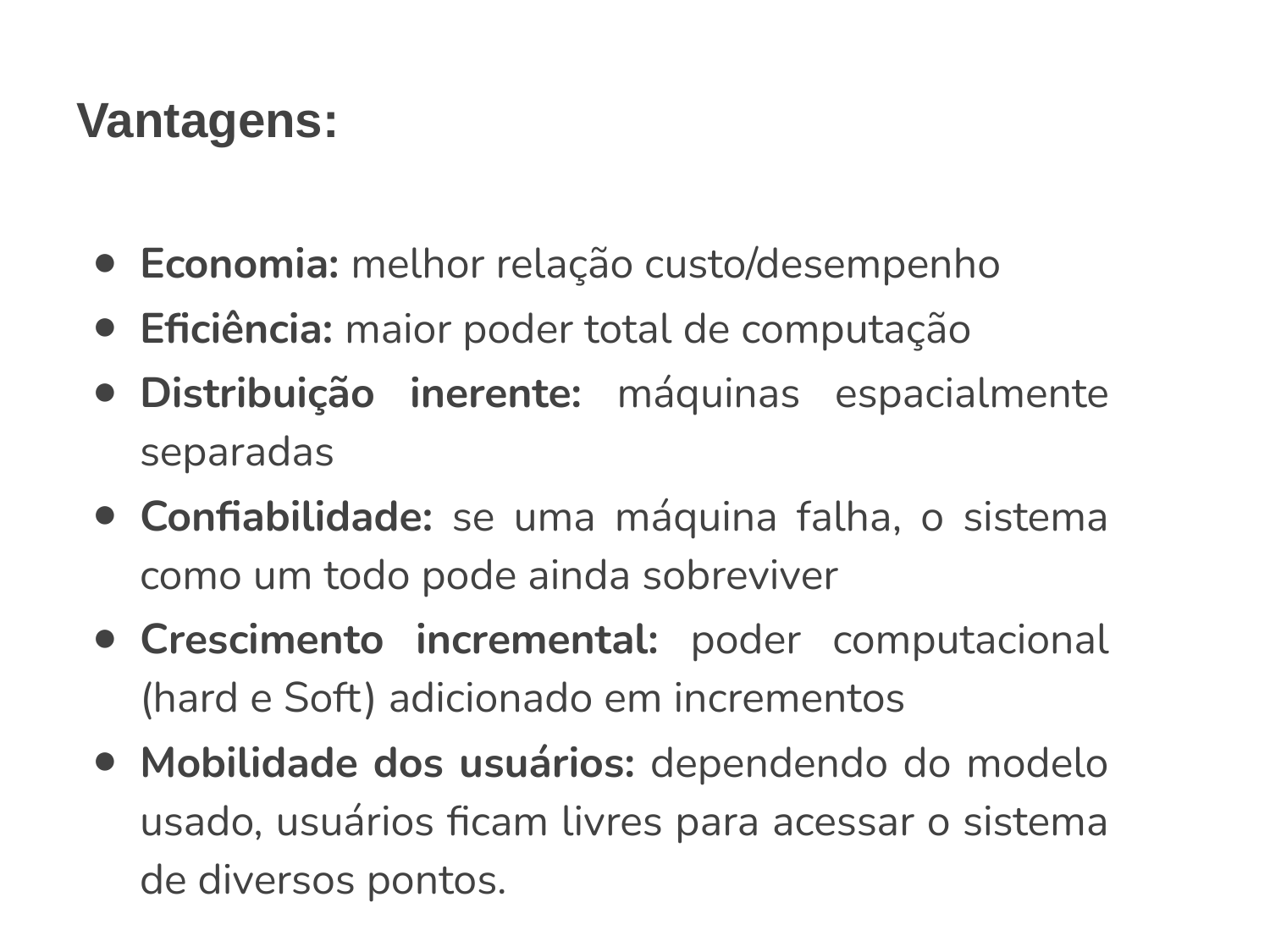

# Vantagens:
Economia: melhor relação custo/desempenho
Eficiência: maior poder total de computação
Distribuição inerente: máquinas espacialmente separadas
Confiabilidade: se uma máquina falha, o sistema como um todo pode ainda sobreviver
Crescimento incremental: poder computacional (hard e Soft) adicionado em incrementos
Mobilidade dos usuários: dependendo do modelo usado, usuários ficam livres para acessar o sistema de diversos pontos.